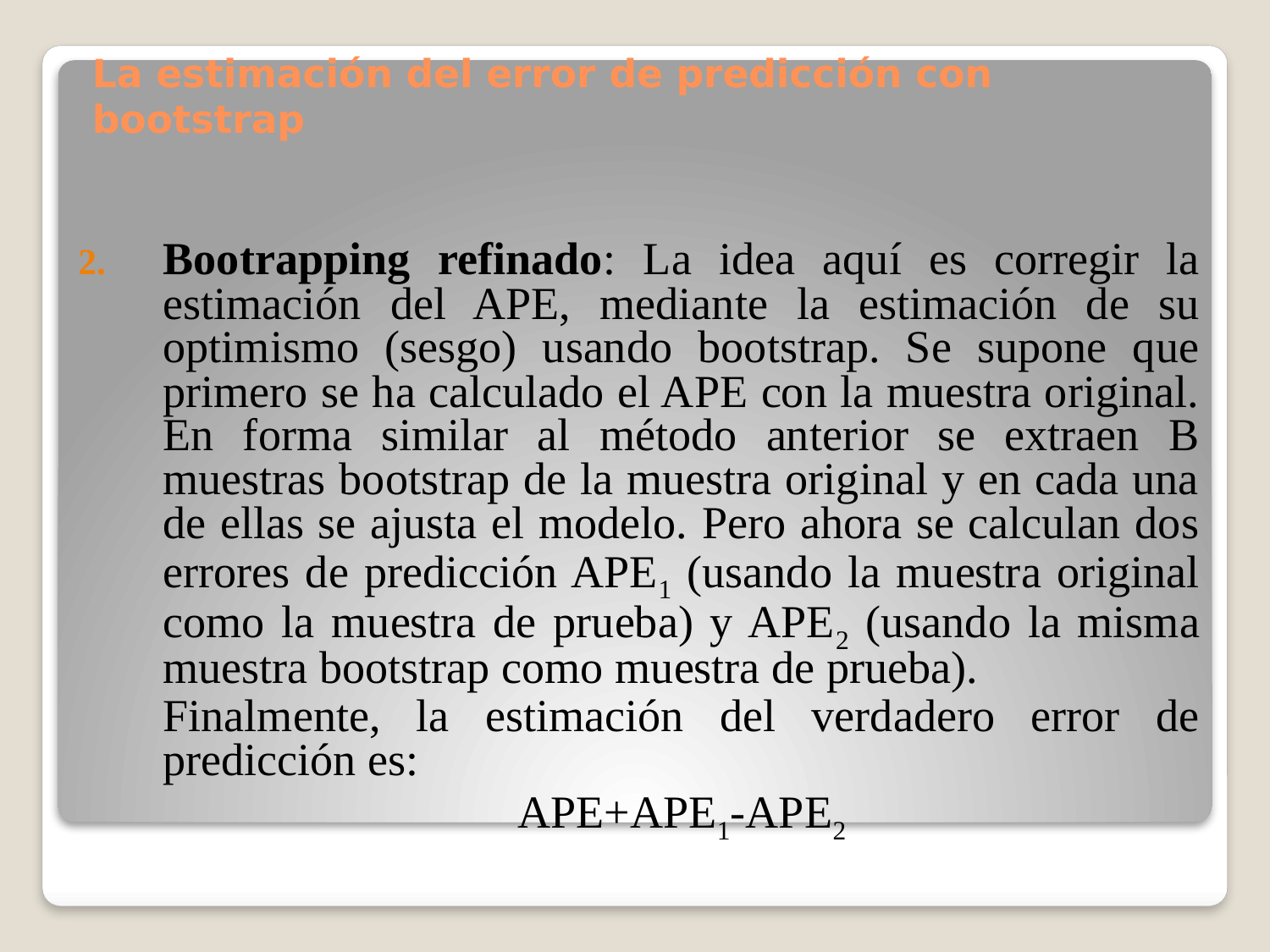

# La estimación del error de predicción con bootstrap
Bootrapping refinado: La idea aquí es corregir la estimación del APE, mediante la estimación de su optimismo (sesgo) usando bootstrap. Se supone que primero se ha calculado el APE con la muestra original. En forma similar al método anterior se extraen B muestras bootstrap de la muestra original y en cada una de ellas se ajusta el modelo. Pero ahora se calculan dos errores de predicción APE1 (usando la muestra original como la muestra de prueba) y APE2 (usando la misma muestra bootstrap como muestra de prueba).
	Finalmente, la estimación del verdadero error de predicción es:
	APE+APE1-APE2